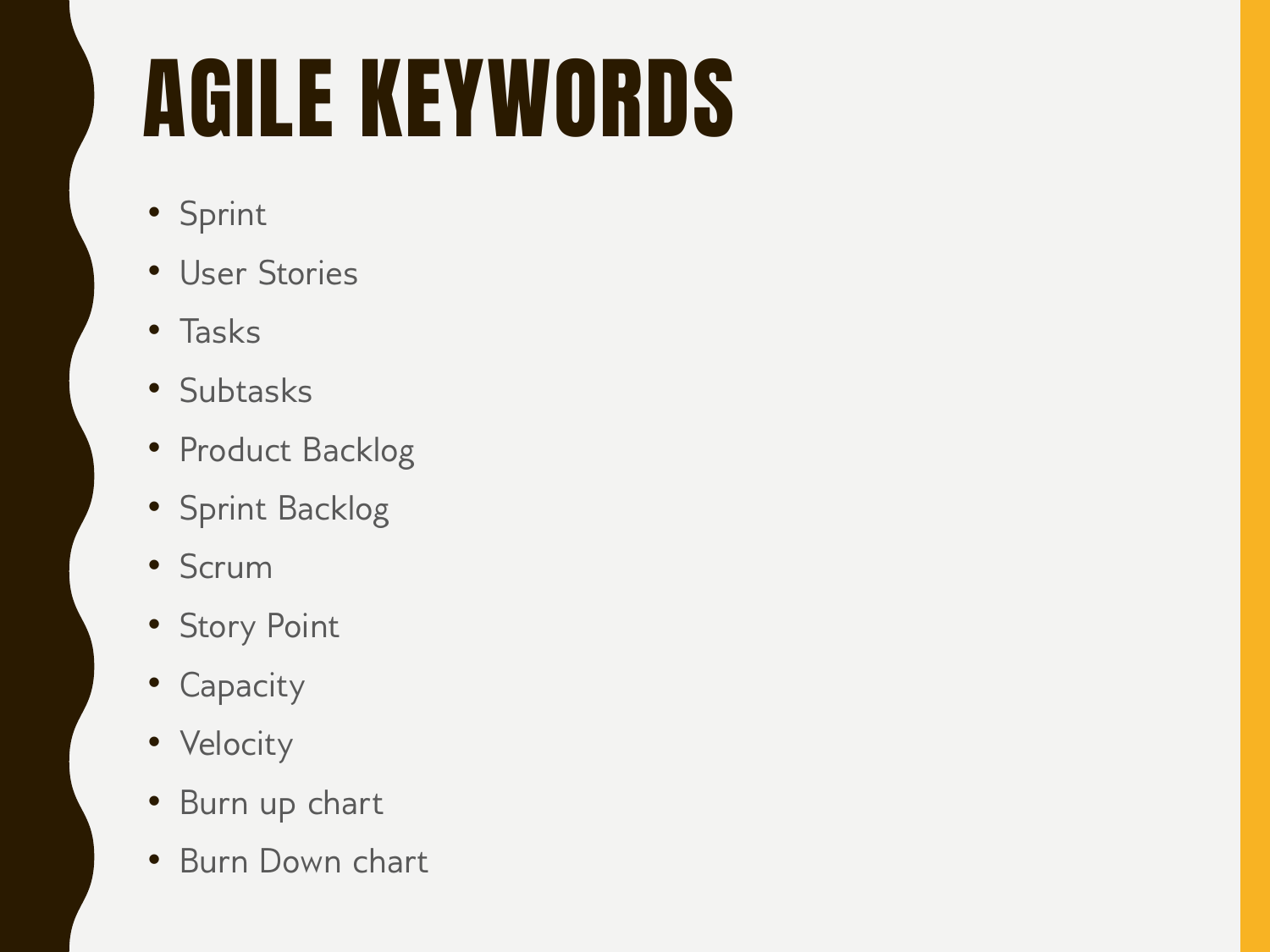

# Agile Keywords
Sprint
User Stories
Tasks
Subtasks
Product Backlog
Sprint Backlog
Scrum
Story Point
Capacity
Velocity
Burn up chart
Burn Down chart